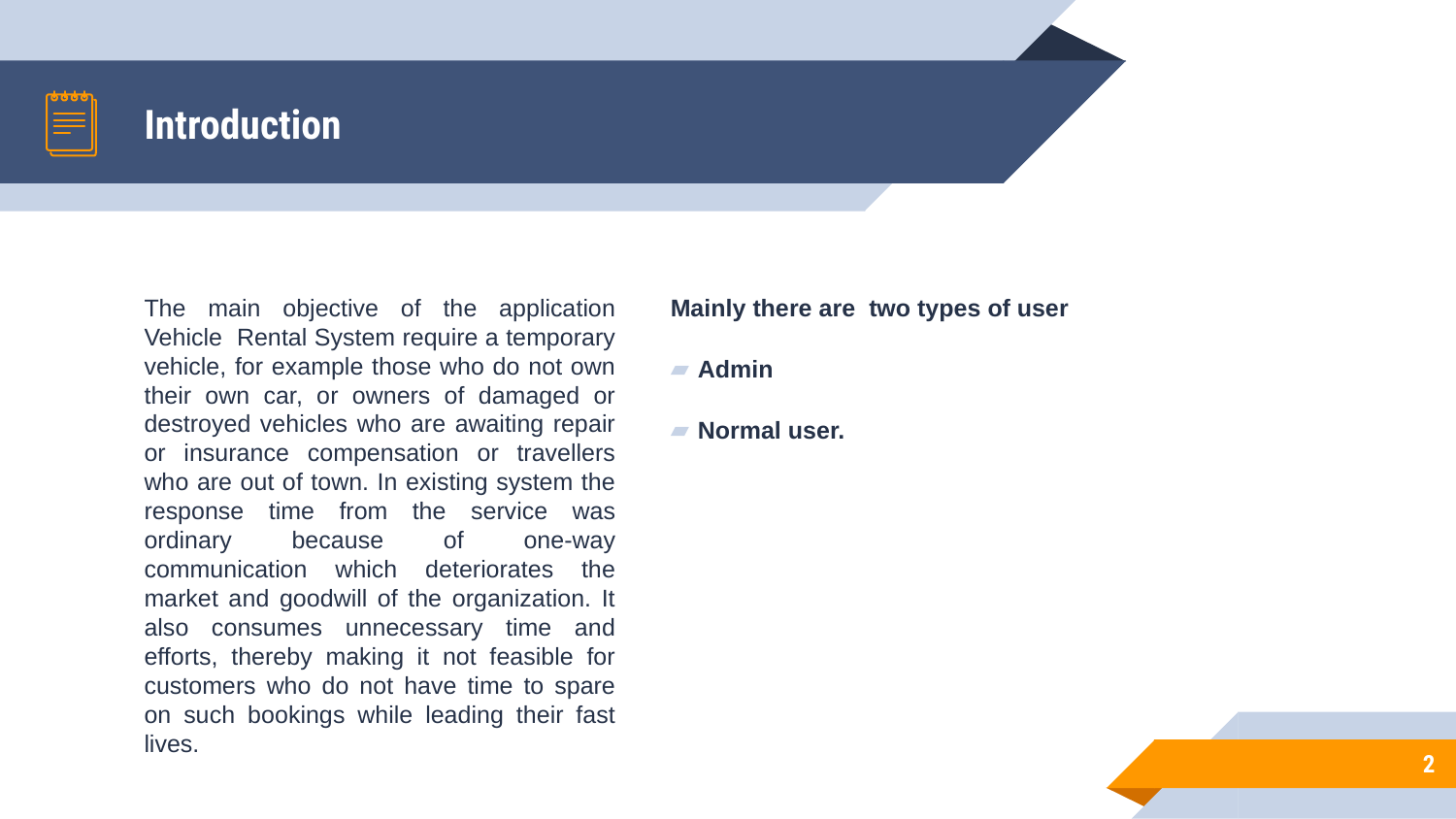

# Introduction

The main objective of the application Vehicle  Rental System require a temporary vehicle, for example those who do not own their own car, or owners of damaged or destroyed vehicles who are awaiting repair or insurance compensation or travellers who are out of town. In existing system the response time from the service was ordinary because of one-way communication which deteriorates the market and goodwill of the organization. It also consumes unnecessary time and efforts, thereby making it not feasible for customers who do not have time to spare on such bookings while leading their fast lives.
Mainly there are  two types of user
Admin
Normal user.

2